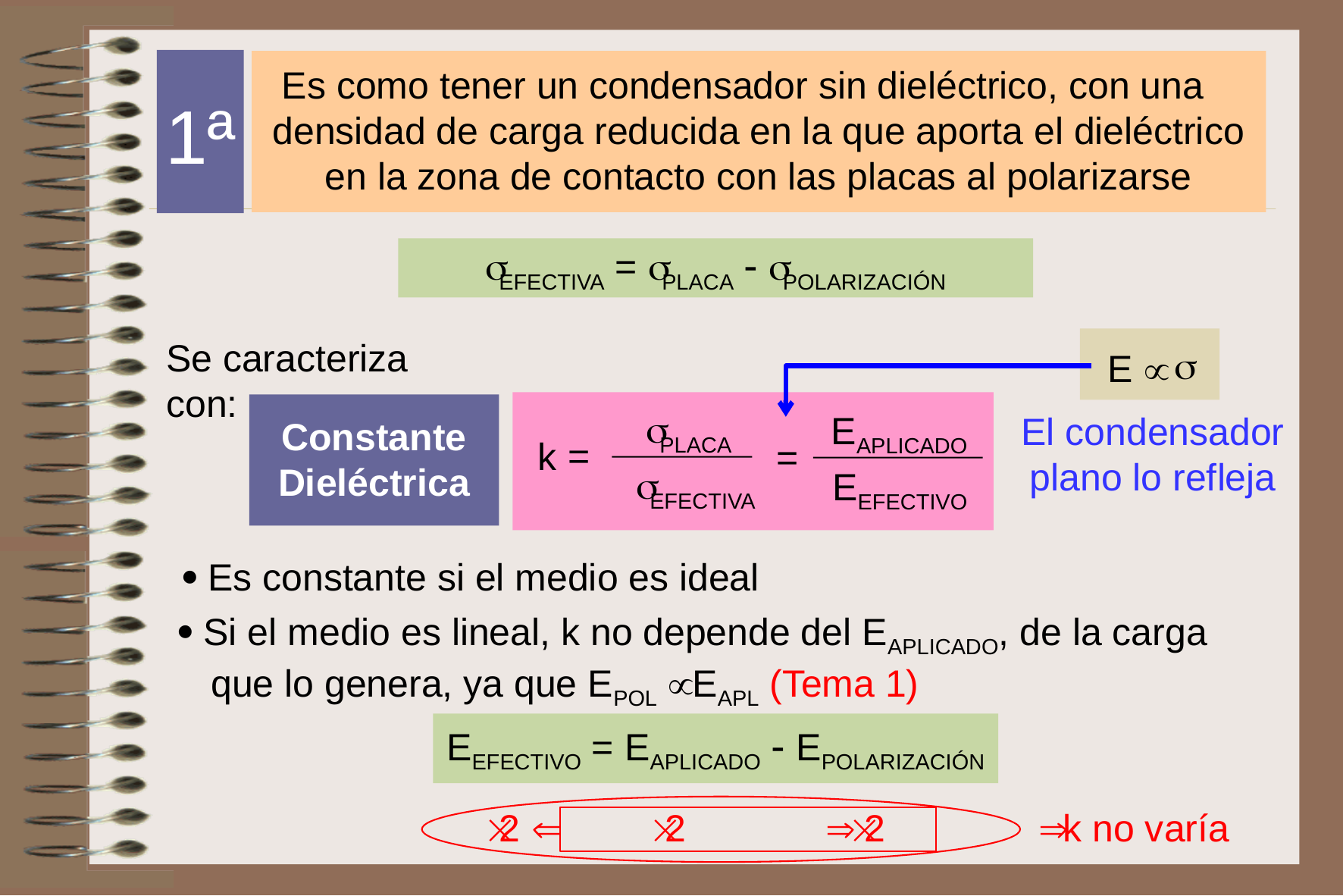

1ª
Es como tener un condensador sin dieléctrico, con una    densidad de carga reducida en la que aporta el dieléctrico en la zona de contacto con las placas al polarizarse
σEFECTIVA = σPLACA − σPOLARIZACIÓN
Se caracteriza con:

σ
E
∝

Constante Dieléctrica
σPLACA
σEFECTIVA

=
EAPLICADO
=
EEFECTIVO

El condensador plano lo refleja
k
• Es constante si el medio es ideal
• Si el medio es lineal, k no depende del EAPLICADO, de la carga
   que lo genera, ya que EPOL ∝ EAPL (Tema 1)
EEFECTIVO = EAPLICADO − EPOLARIZACIÓN

×2 ⇐
×2
⇒ ×2
⇒ k no varía